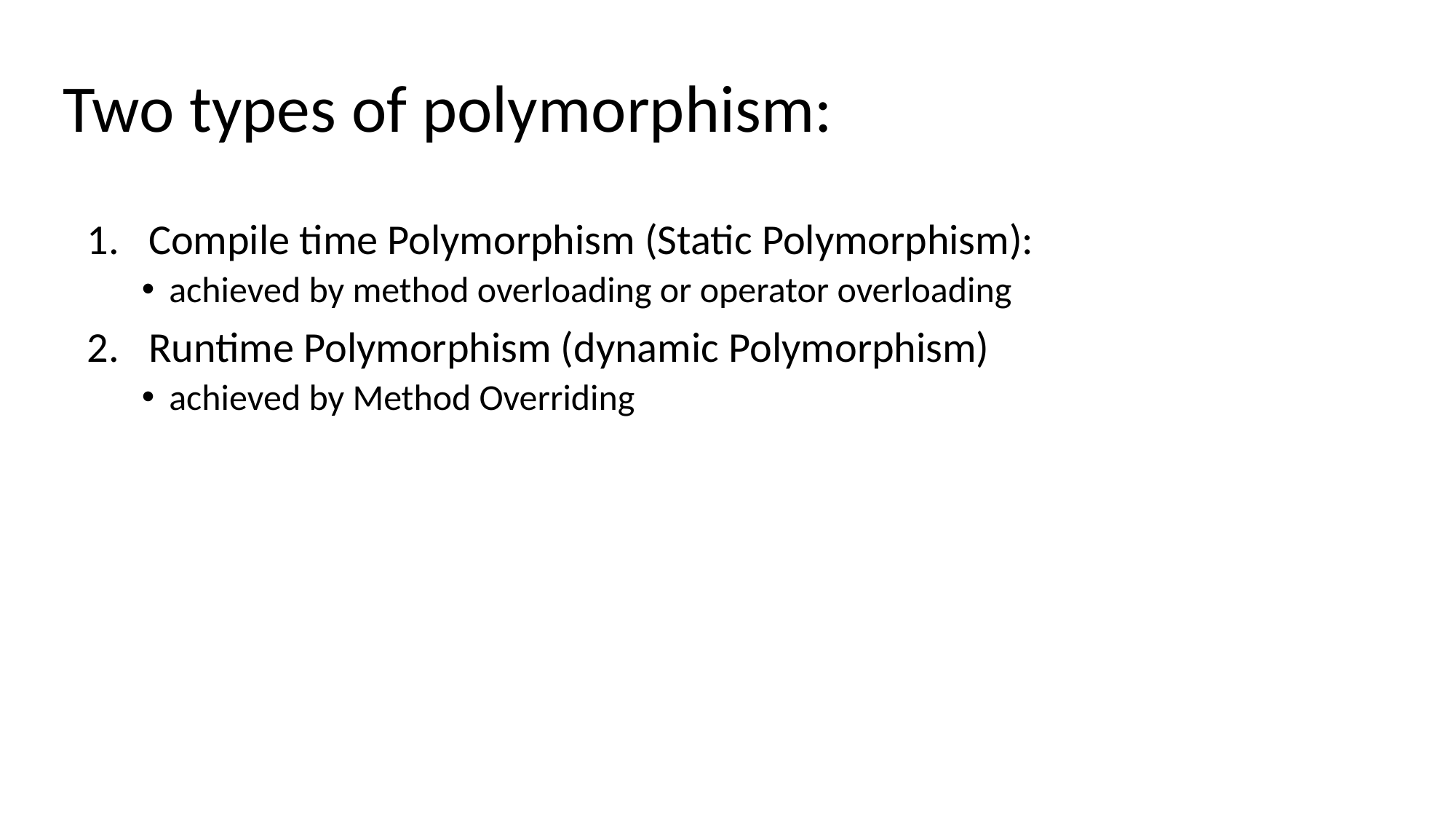

Two types of polymorphism:
Compile time Polymorphism (Static Polymorphism):
achieved by method overloading or operator overloading
Runtime Polymorphism (dynamic Polymorphism)
achieved by Method Overriding